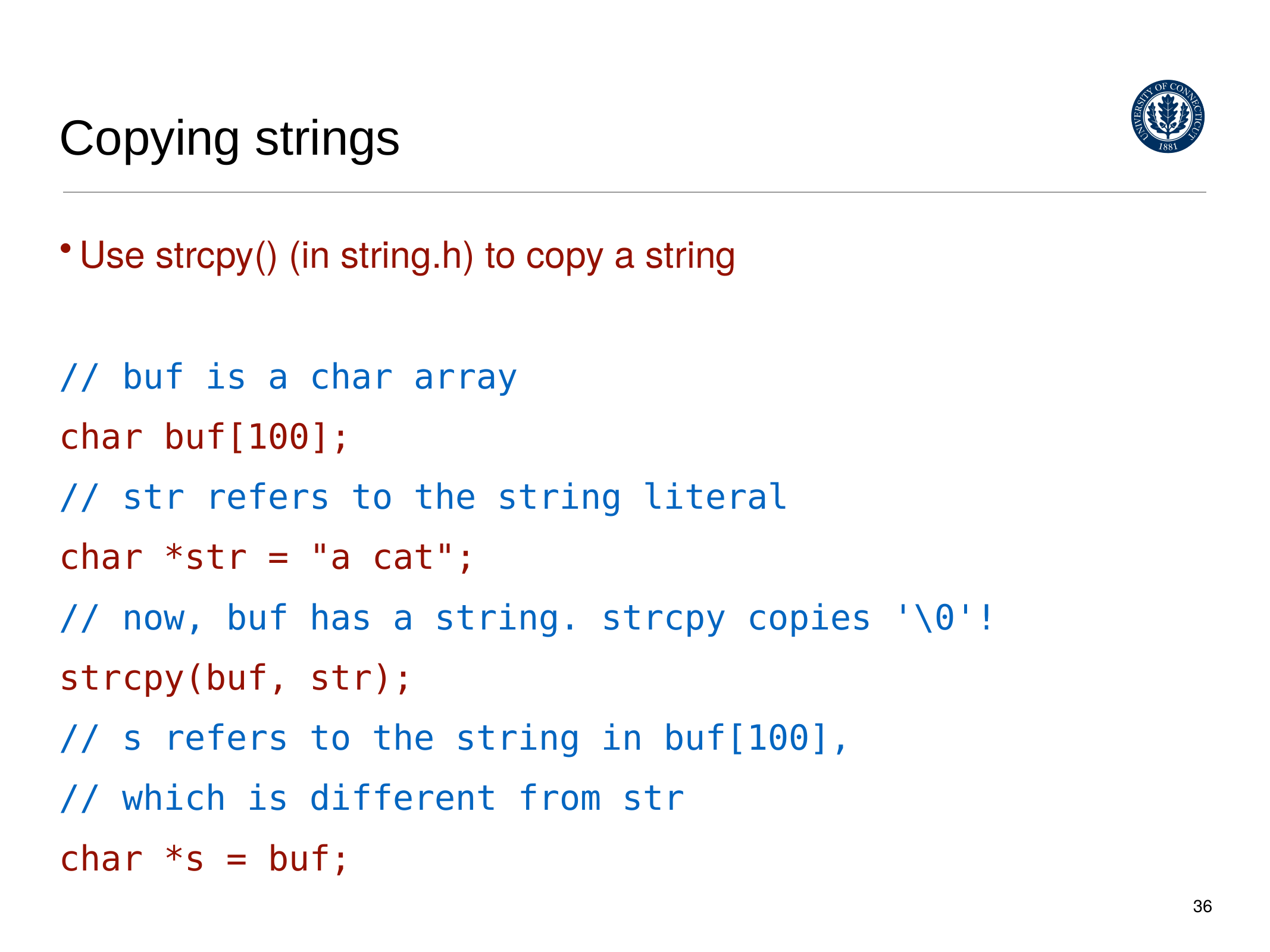

# Copying strings
Use strcpy() (in string.h) to copy a string

// buf is a char array
char buf[100];
// str refers to the string literal
char *str = "a cat";
// now, buf has a string. strcpy copies '\0'!
strcpy(buf, str);
// s refers to the string in buf[100],
// which is different from str
char *s = buf;
36